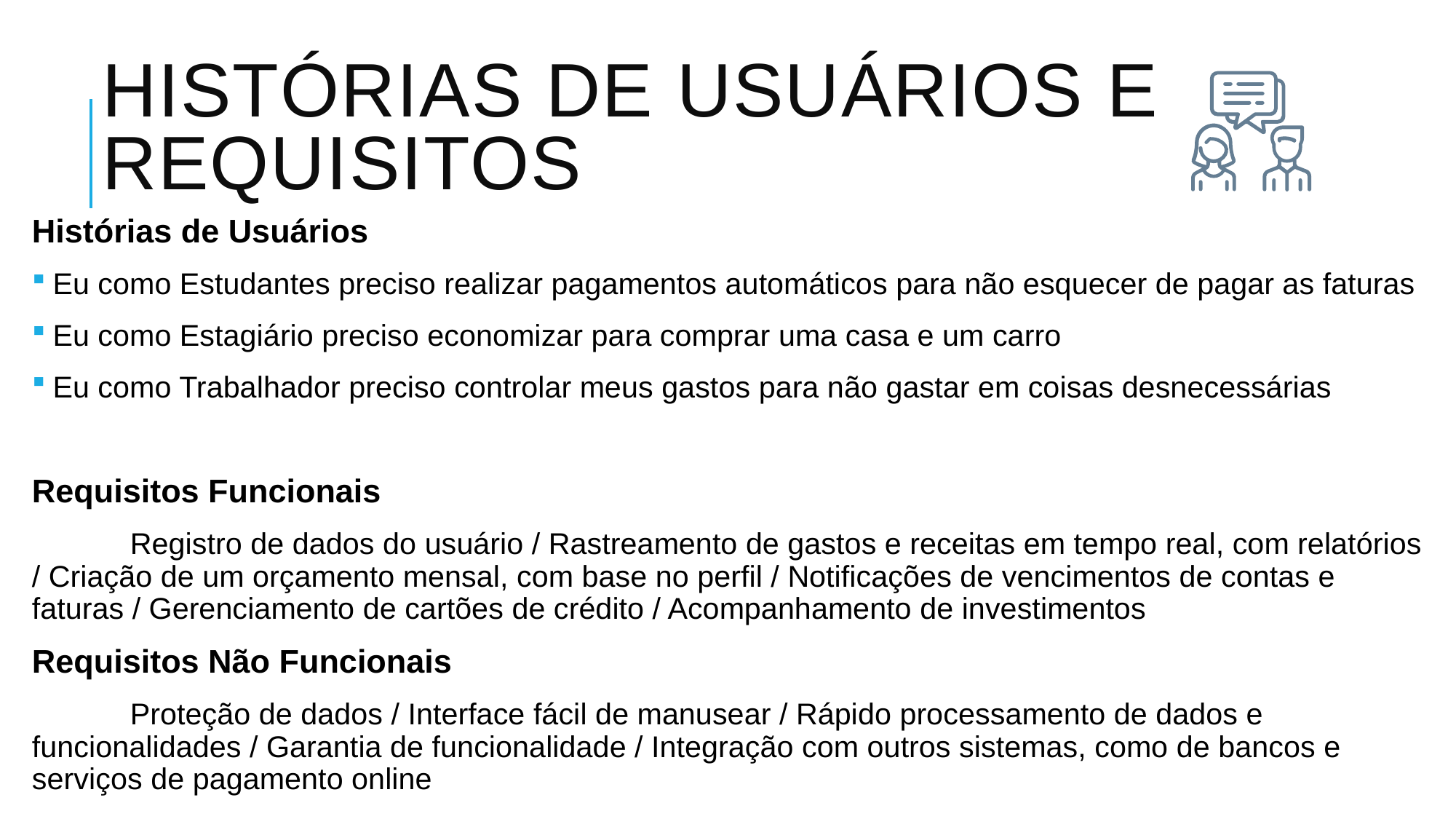

# Histórias de Usuários e Requisitos

Histórias de Usuários
 Eu como Estudantes preciso realizar pagamentos automáticos para não esquecer de pagar as faturas
 Eu como Estagiário preciso economizar para comprar uma casa e um carro
 Eu como Trabalhador preciso controlar meus gastos para não gastar em coisas desnecessárias

Requisitos Funcionais
	Registro de dados do usuário / Rastreamento de gastos e receitas em tempo real, com relatórios / Criação de um orçamento mensal, com base no perfil / Notificações de vencimentos de contas e faturas / Gerenciamento de cartões de crédito / Acompanhamento de investimentos
Requisitos Não Funcionais
	Proteção de dados / Interface fácil de manusear / Rápido processamento de dados e funcionalidades / Garantia de funcionalidade / Integração com outros sistemas, como de bancos e serviços de pagamento online